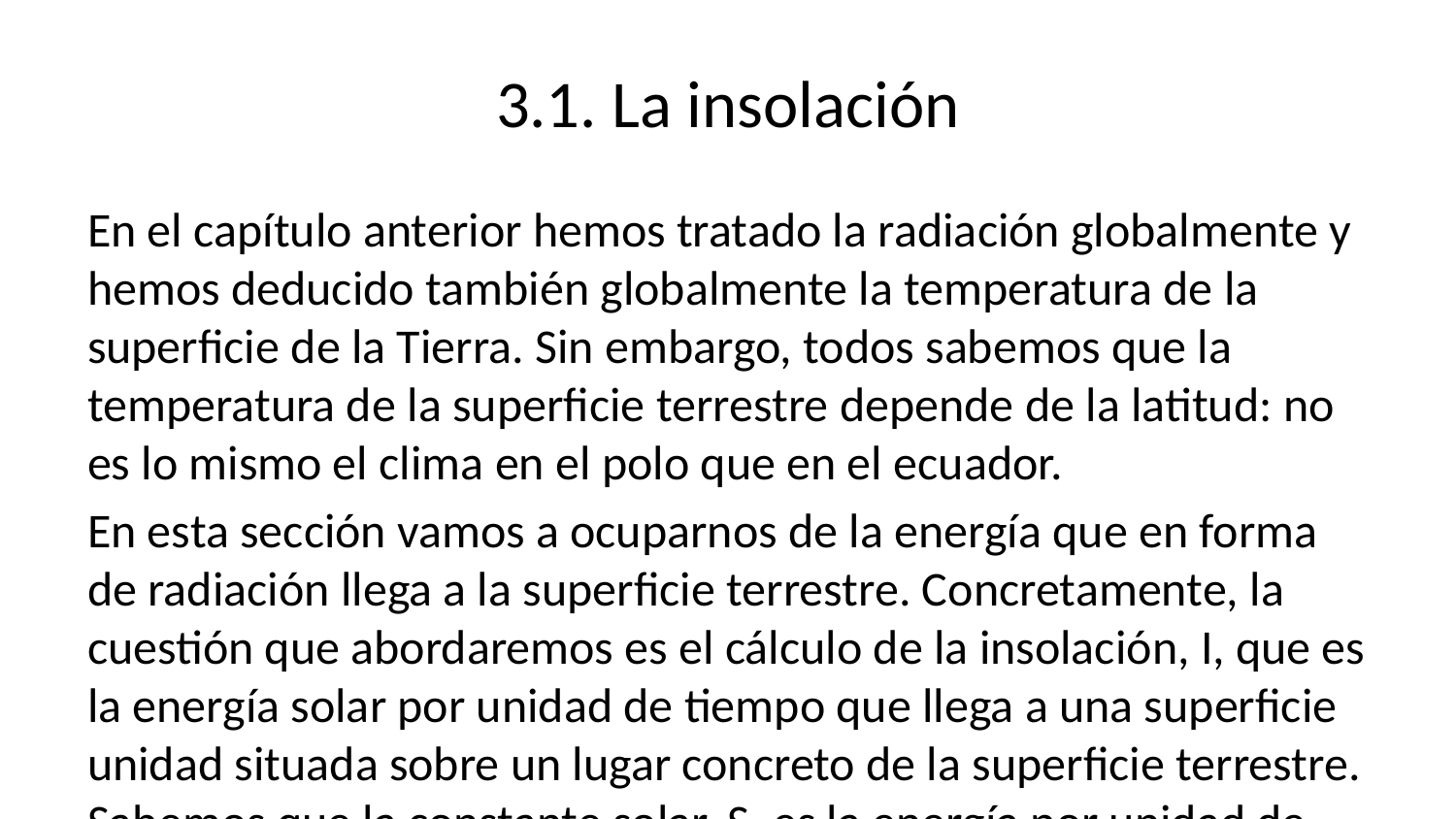

# 3.1. La insolación
En el capítulo anterior hemos tratado la radiación globalmente y hemos deducido también globalmente la temperatura de la superficie de la Tierra. Sin embargo, todos sabemos que la temperatura de la superficie terrestre depende de la latitud: no es lo mismo el clima en el polo que en el ecuador.
En esta sección vamos a ocuparnos de la energía que en forma de radiación llega a la superficie terrestre. Concretamente, la cuestión que abordaremos es el cálculo de la insolación, I, que es la energía solar por unidad de tiempo que llega a una superficie unidad situada sobre un lugar concreto de la superficie terrestre. Sabemos que la constante solar, S, es la energía por unidad de tiempo que llega a una superficie unidad situada fuera de la atmósfera y perpendicularmente a los rayos solares. En la figura 3.1 se ilustra cómo la potencia radiativa SA que pasa a través de la superficie A es la misma que pasa a través de las superficies A1 y A2, es decir, que SA = I1A1 = I2A2. La insolación, que es el flujo que llega a A1 o A2, es menor que la constante solar, porque la misma cantidad de potencia se tiene que repartir sobre un área mayor o igual que A. La insolación depende en primer lugar del ángulo de incidencia α según la relación
Ii = SA/Ai = S sen αi. (3.1)
El ángulo de incidencia es igual a la altura angular (o elevación) del Sol sobre el horizonte, y depende de la hora del día, la estación anual y la latitud del lugar, lo que explica que la distribución de la energía sobre la superficie de la Tierra no sea uniforme. Veamos a continuación cada uno de los factores que influyen en la insolación.